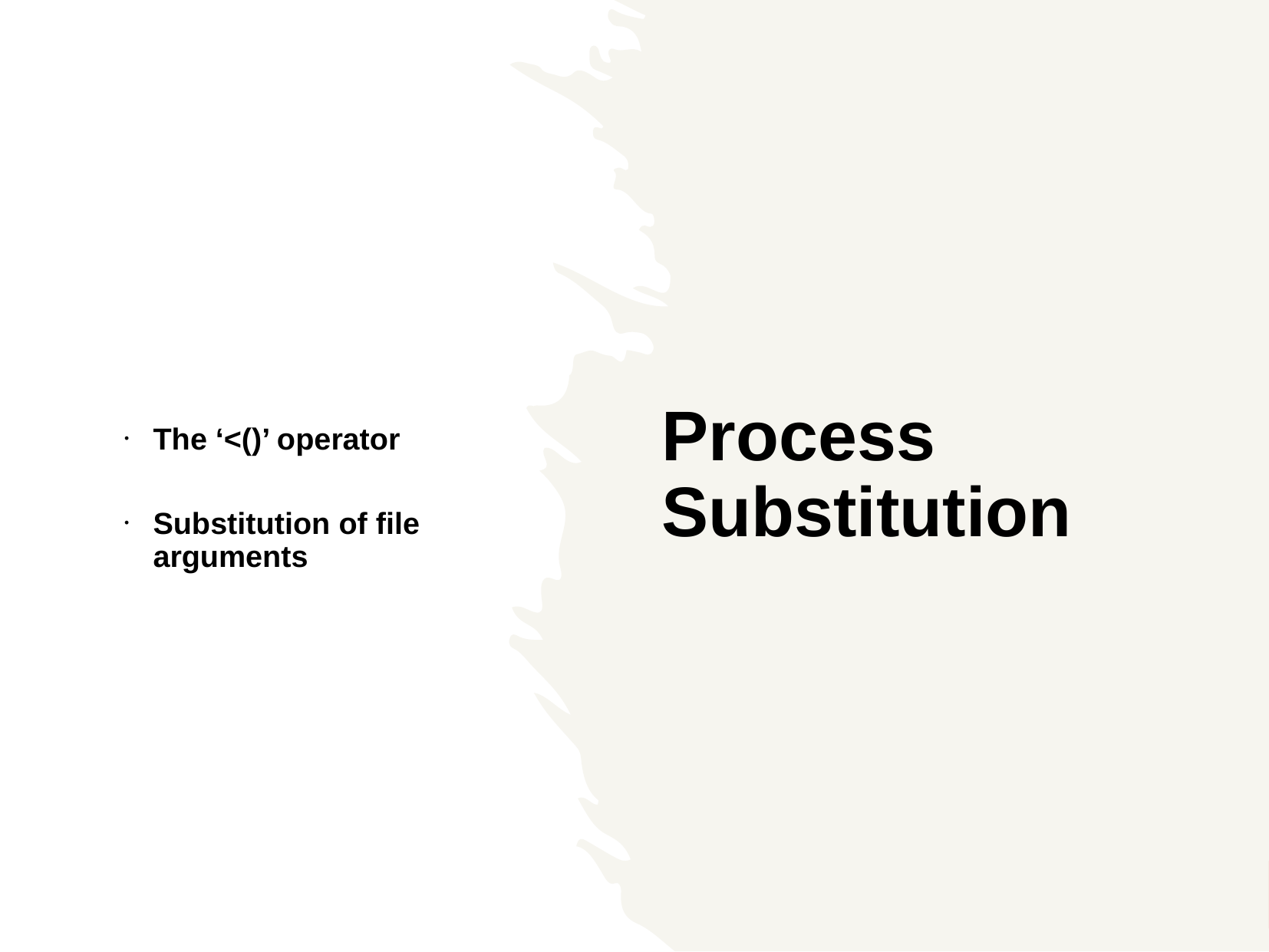

The ‘<()’ operator

Substitution of file arguments
Process Substitution